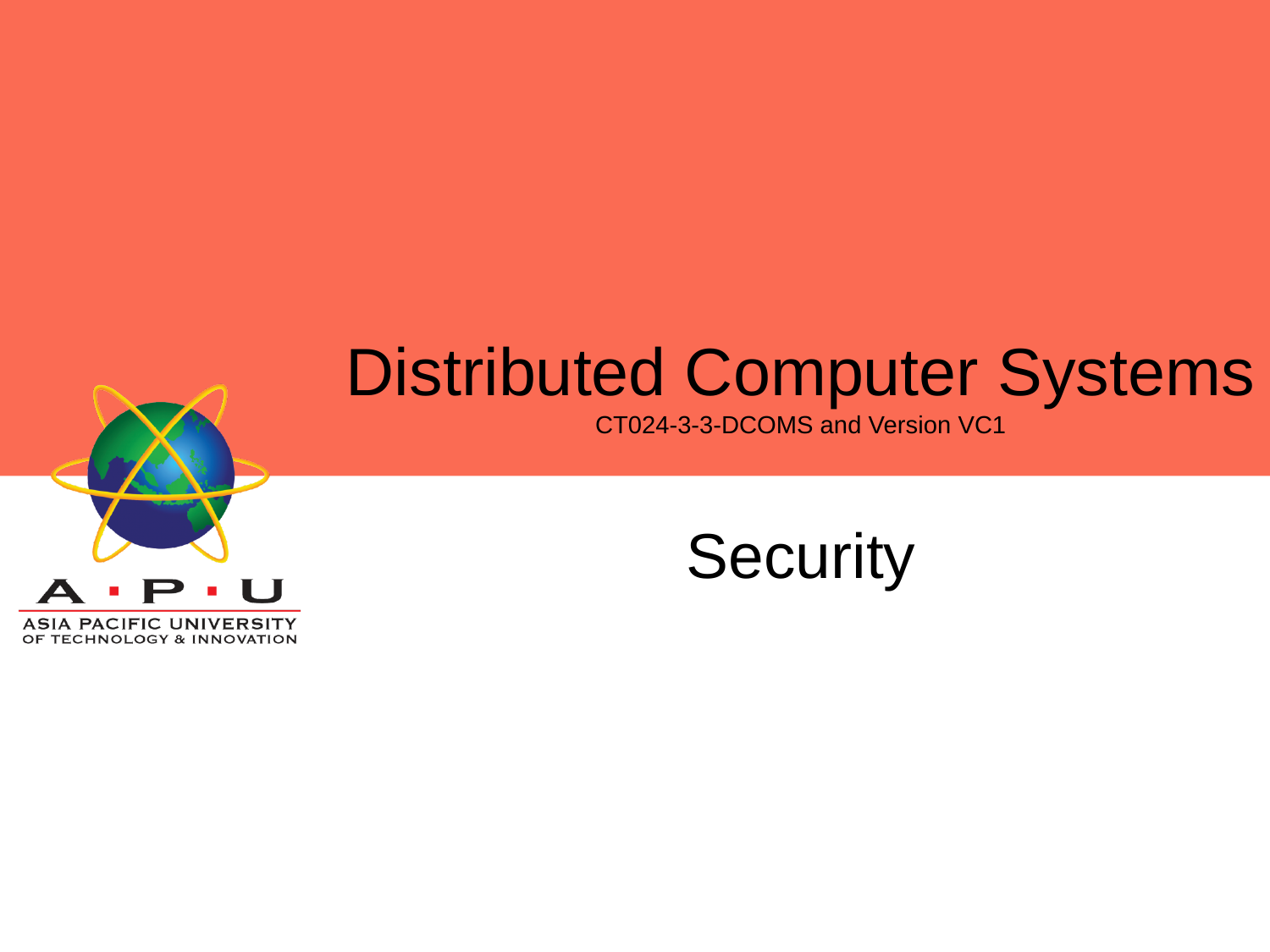

Distributed Computer Systems
CT024-3-3-DCOMS and Version VC1
# Security